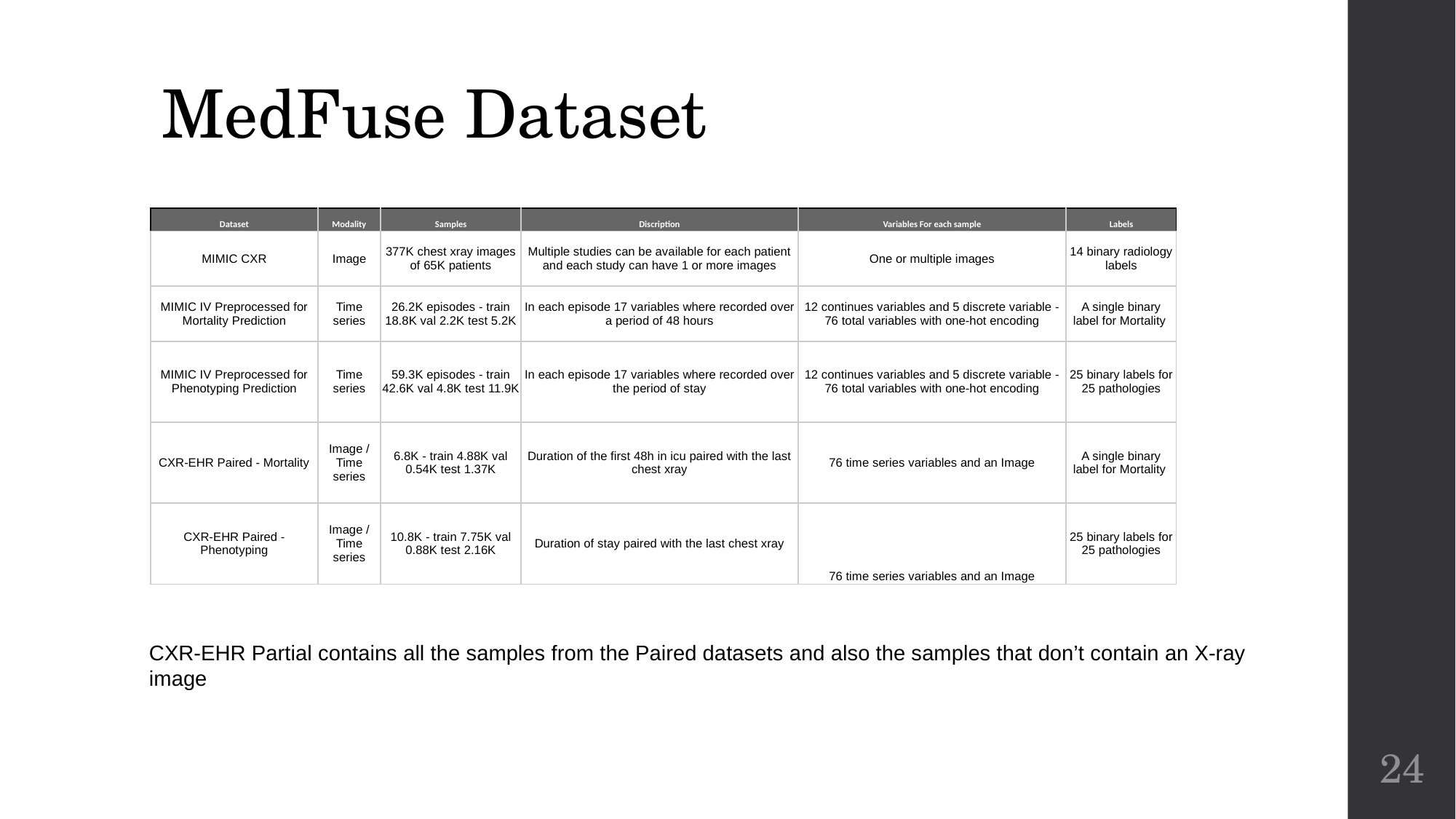

# MedFuse Dataset
| Dataset | Modality | Samples | Discription | Variables For each sample | Labels |
| --- | --- | --- | --- | --- | --- |
| MIMIC CXR | Image | 377K chest xray images of 65K patients | Multiple studies can be available for each patient and each study can have 1 or more images | One or multiple images | 14 binary radiology labels |
| MIMIC IV Preprocessed for Mortality Prediction | Time series | 26.2K episodes - train 18.8K val 2.2K test 5.2K | In each episode 17 variables where recorded over a period of 48 hours | 12 continues variables and 5 discrete variable - 76 total variables with one-hot encoding | A single binary label for Mortality |
| MIMIC IV Preprocessed for Phenotyping Prediction | Time series | 59.3K episodes - train 42.6K val 4.8K test 11.9K | In each episode 17 variables where recorded over the period of stay | 12 continues variables and 5 discrete variable - 76 total variables with one-hot encoding | 25 binary labels for 25 pathologies |
| CXR-EHR Paired - Mortality | Image / Time series | 6.8K - train 4.88K val 0.54K test 1.37K | Duration of the first 48h in icu paired with the last chest xray | 76 time series variables and an Image | A single binary label for Mortality |
| CXR-EHR Paired - Phenotyping | Image / Time series | 10.8K - train 7.75K val 0.88K test 2.16K | Duration of stay paired with the last chest xray | 76 time series variables and an Image | 25 binary labels for 25 pathologies |
CXR-EHR Partial contains all the samples from the Paired datasets and also the samples that don’t contain an X-ray image
24